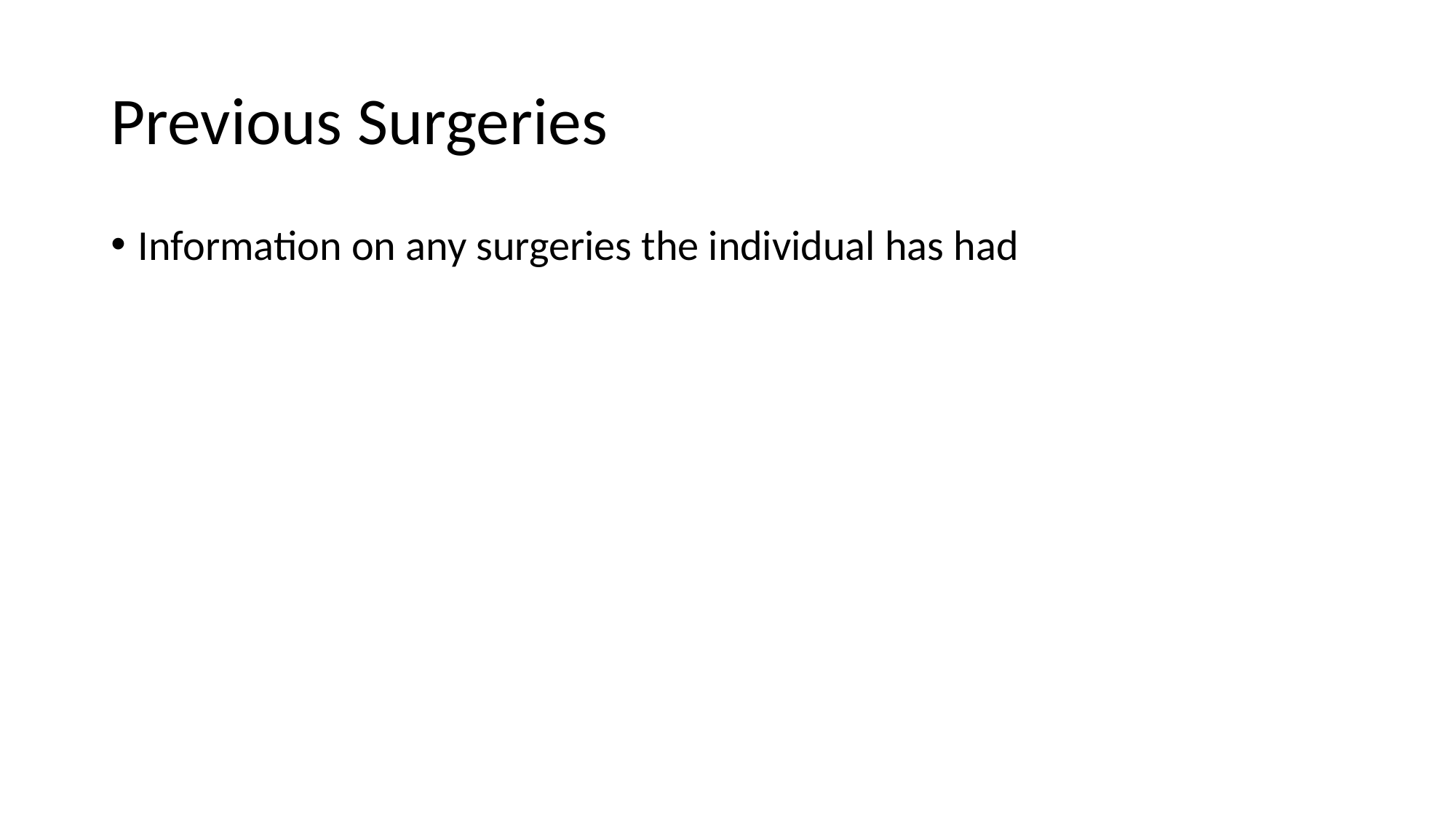

# Previous Surgeries
Information on any surgeries the individual has had